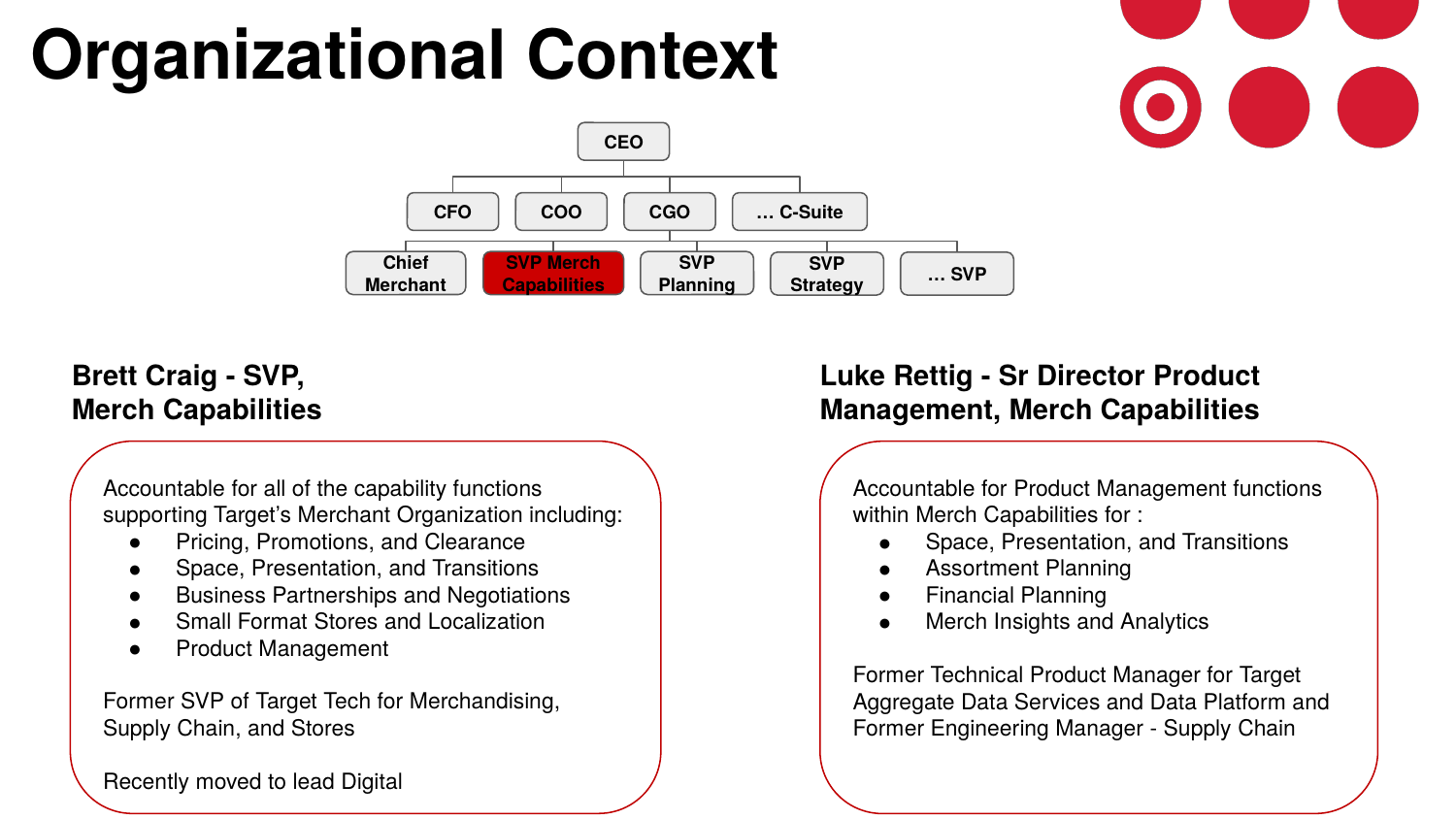

Organizational Context
CEO
CFO
COO
CGO
… C-Suite
Chief Merchant
SVP Merch Capabilities
SVP Planning
SVP Strategy
… SVP
Brett Craig - SVP, Merch Capabilities
Luke Rettig - Sr Director Product Management, Merch Capabilities
Accountable for all of the capability functions supporting Target’s Merchant Organization including:
Pricing, Promotions, and Clearance
Space, Presentation, and Transitions
Business Partnerships and Negotiations
Small Format Stores and Localization
Product Management

Former SVP of Target Tech for Merchandising, Supply Chain, and Stores

Recently moved to lead Digital
Accountable for Product Management functions within Merch Capabilities for :
Space, Presentation, and Transitions
Assortment Planning
Financial Planning
Merch Insights and Analytics

Former Technical Product Manager for Target Aggregate Data Services and Data Platform and Former Engineering Manager - Supply Chain